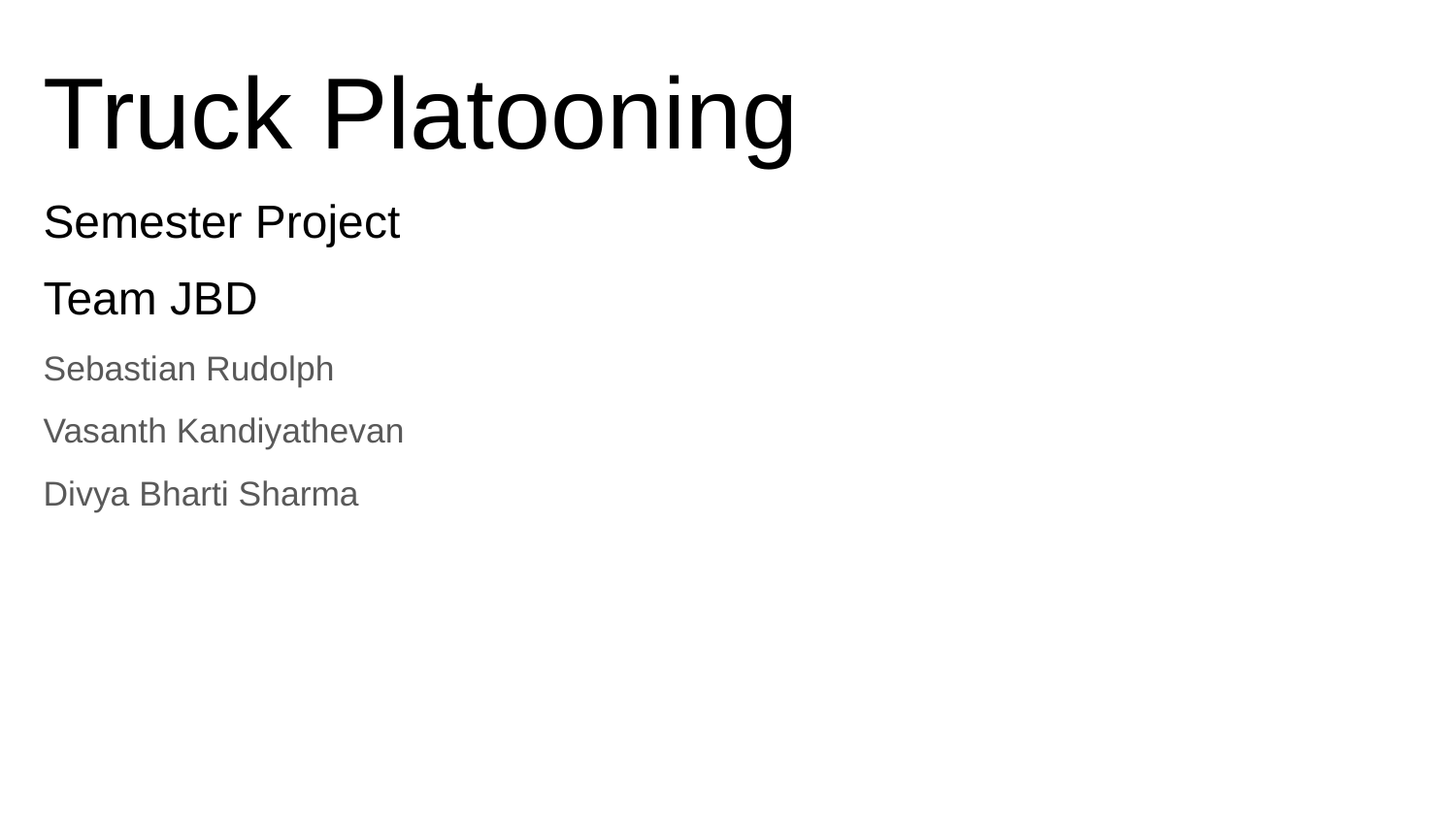

Truck Platooning
Semester Project
Team JBD
Sebastian Rudolph
Vasanth Kandiyathevan
Divya Bharti Sharma